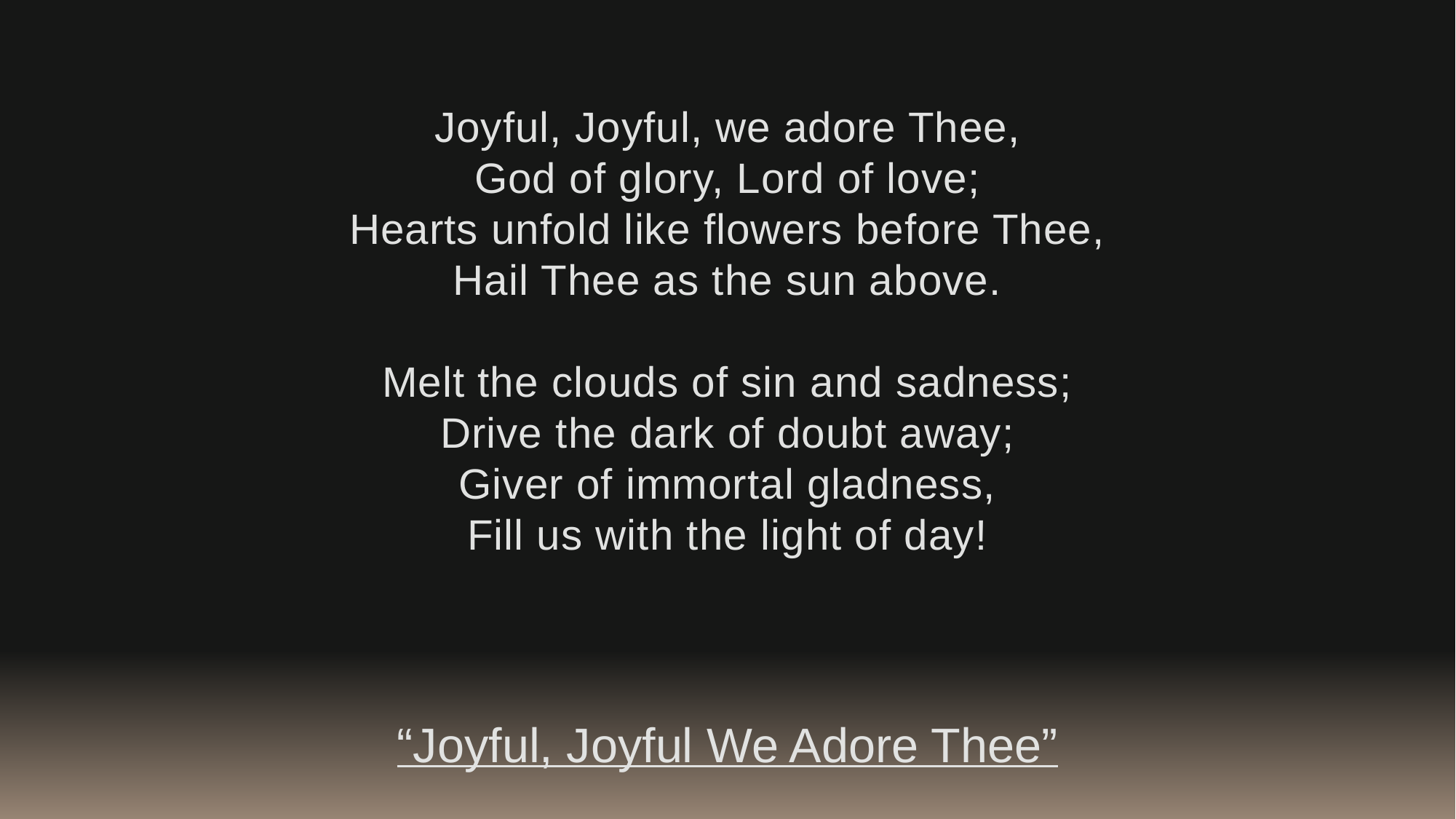

Joyful, Joyful, we adore Thee,
God of glory, Lord of love;
Hearts unfold like flowers before Thee,
Hail Thee as the sun above.

Melt the clouds of sin and sadness;
Drive the dark of doubt away;
Giver of immortal gladness,
Fill us with the light of day!

“Joyful, Joyful We Adore Thee”